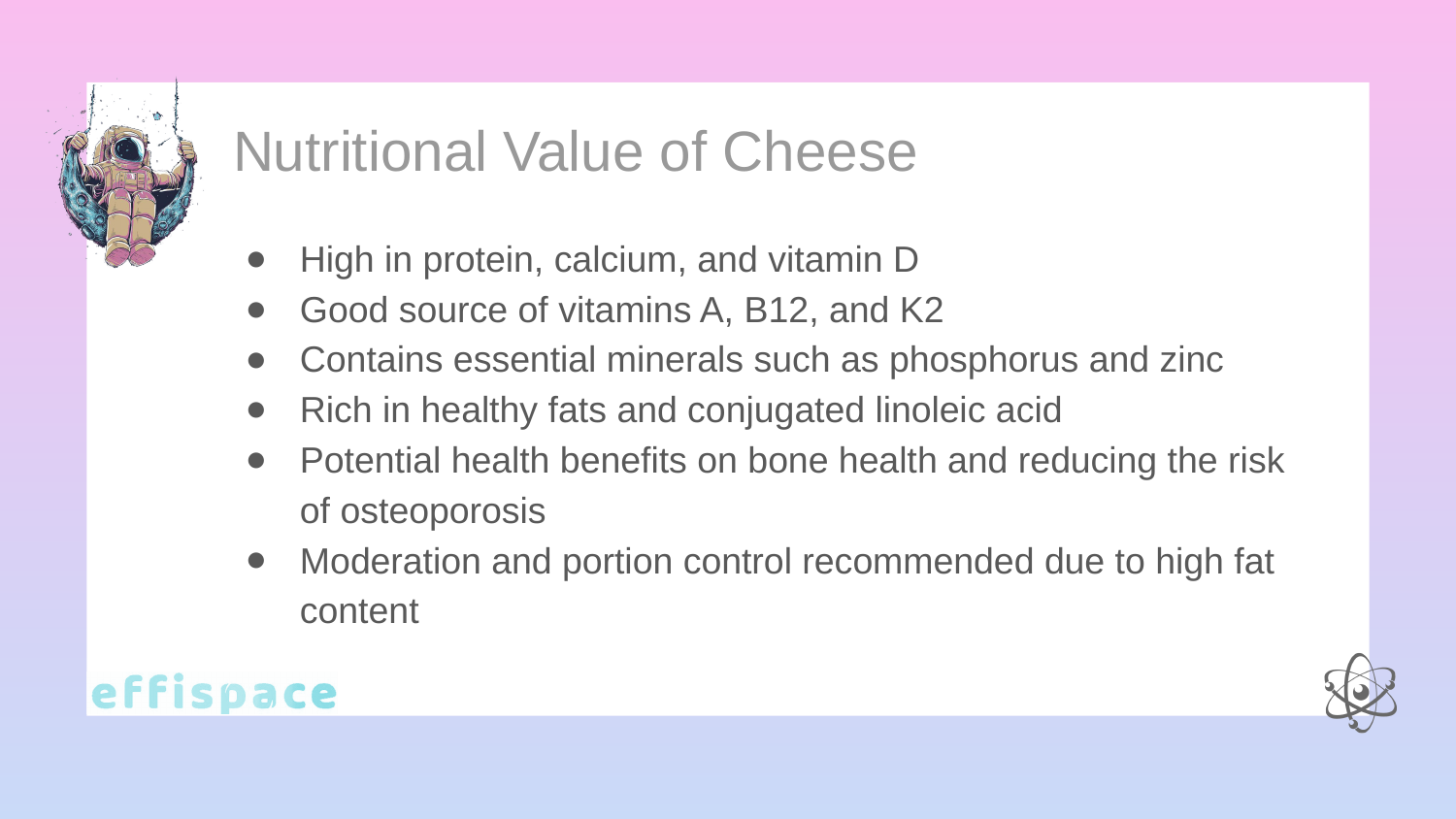

# Nutritional Value of Cheese
High in protein, calcium, and vitamin D
Good source of vitamins A, B12, and K2
Contains essential minerals such as phosphorus and zinc
Rich in healthy fats and conjugated linoleic acid
Potential health benefits on bone health and reducing the risk of osteoporosis
Moderation and portion control recommended due to high fat content